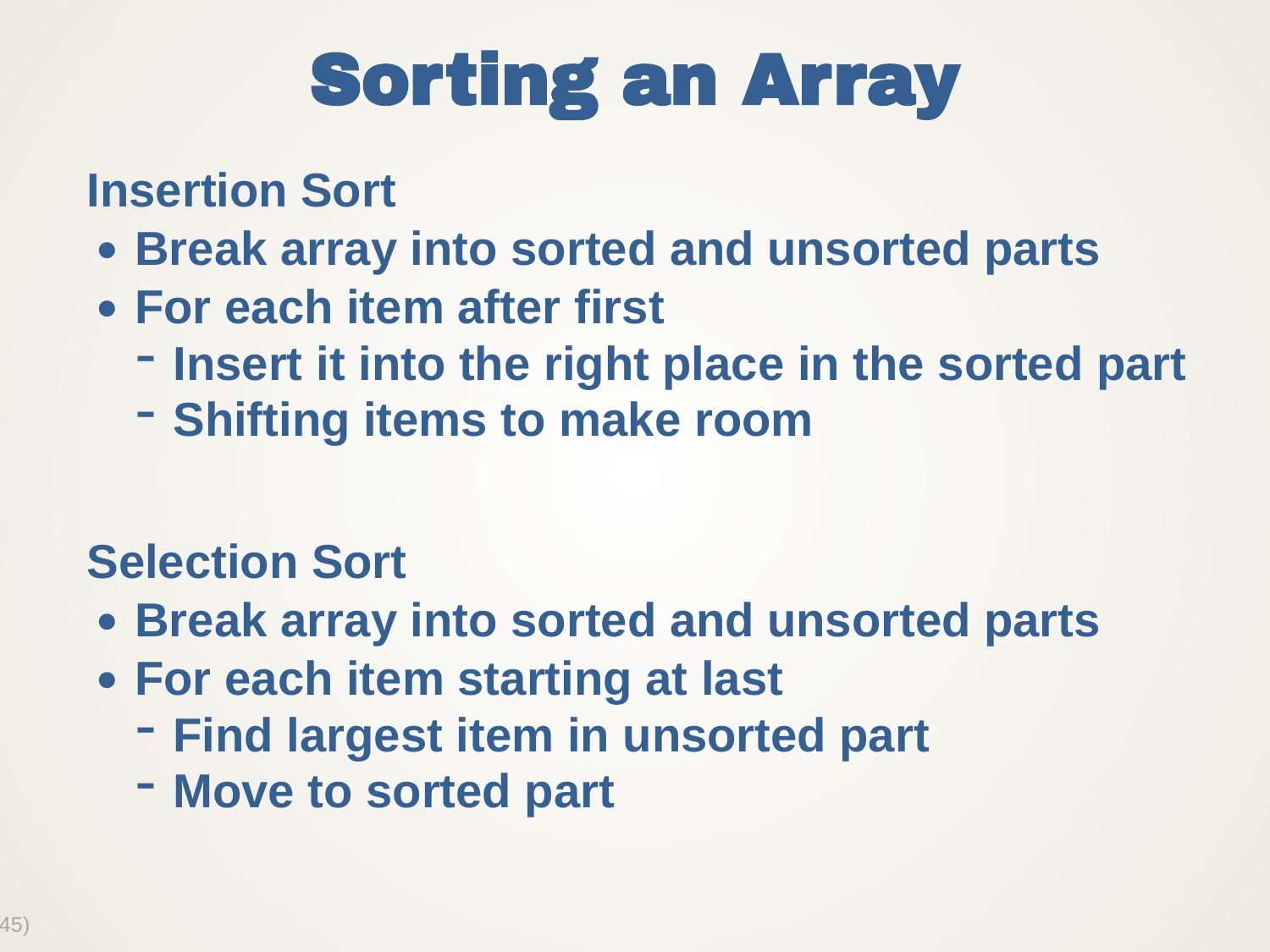

# Sorting an Array
Insertion Sort
Break array into sorted and unsorted parts
For each item after first
Insert it into the right place in the sorted part
Shifting items to make room

Selection Sort
Break array into sorted and unsorted parts
For each item starting at last
Find largest item in unsorted part
Move to sorted part